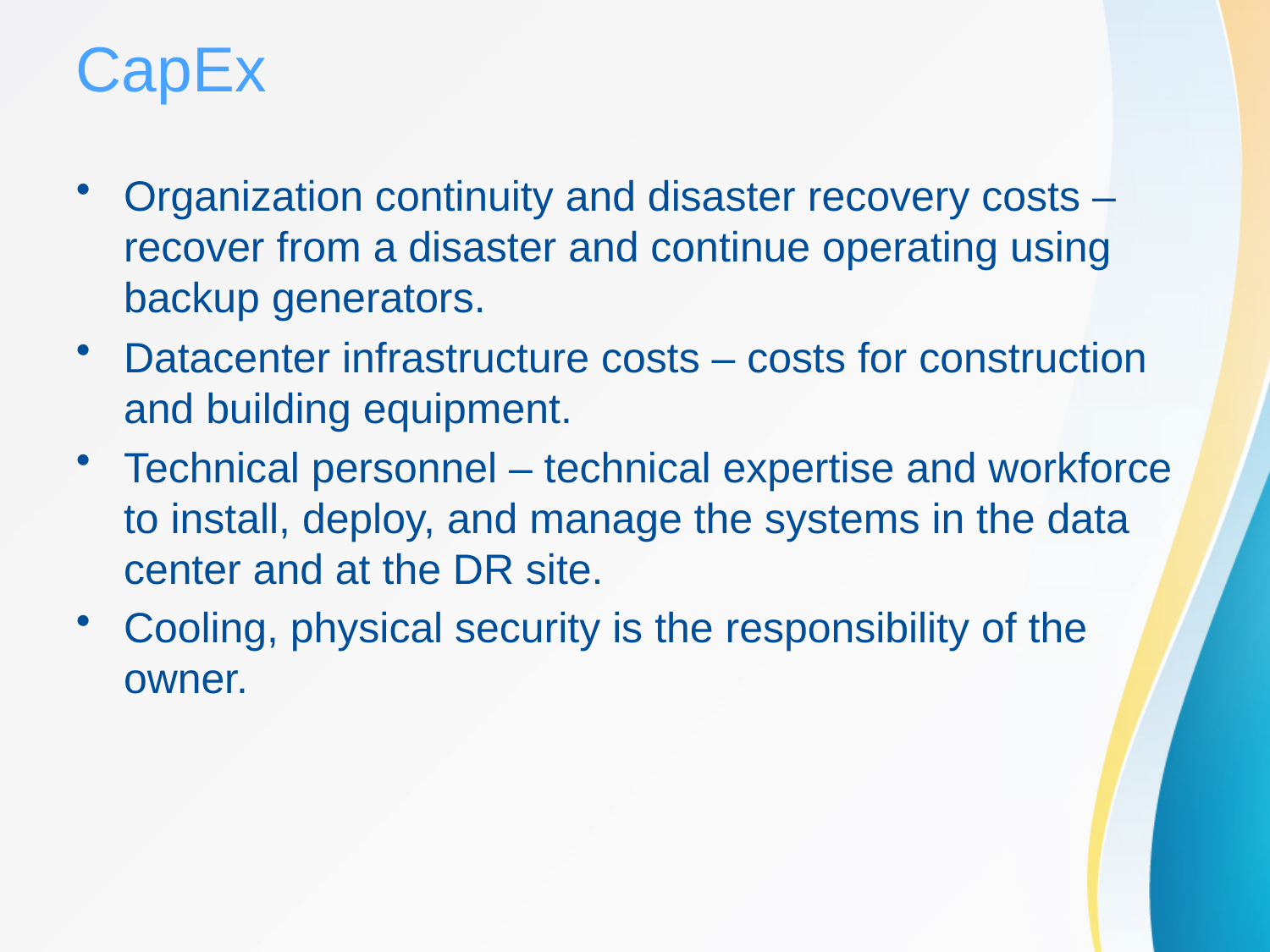

# CapEx
Organization continuity and disaster recovery costs – recover from a disaster and continue operating using backup generators.
Datacenter infrastructure costs – costs for construction and building equipment.
Technical personnel – technical expertise and workforce to install, deploy, and manage the systems in the data center and at the DR site.
Cooling, physical security is the responsibility of the owner.